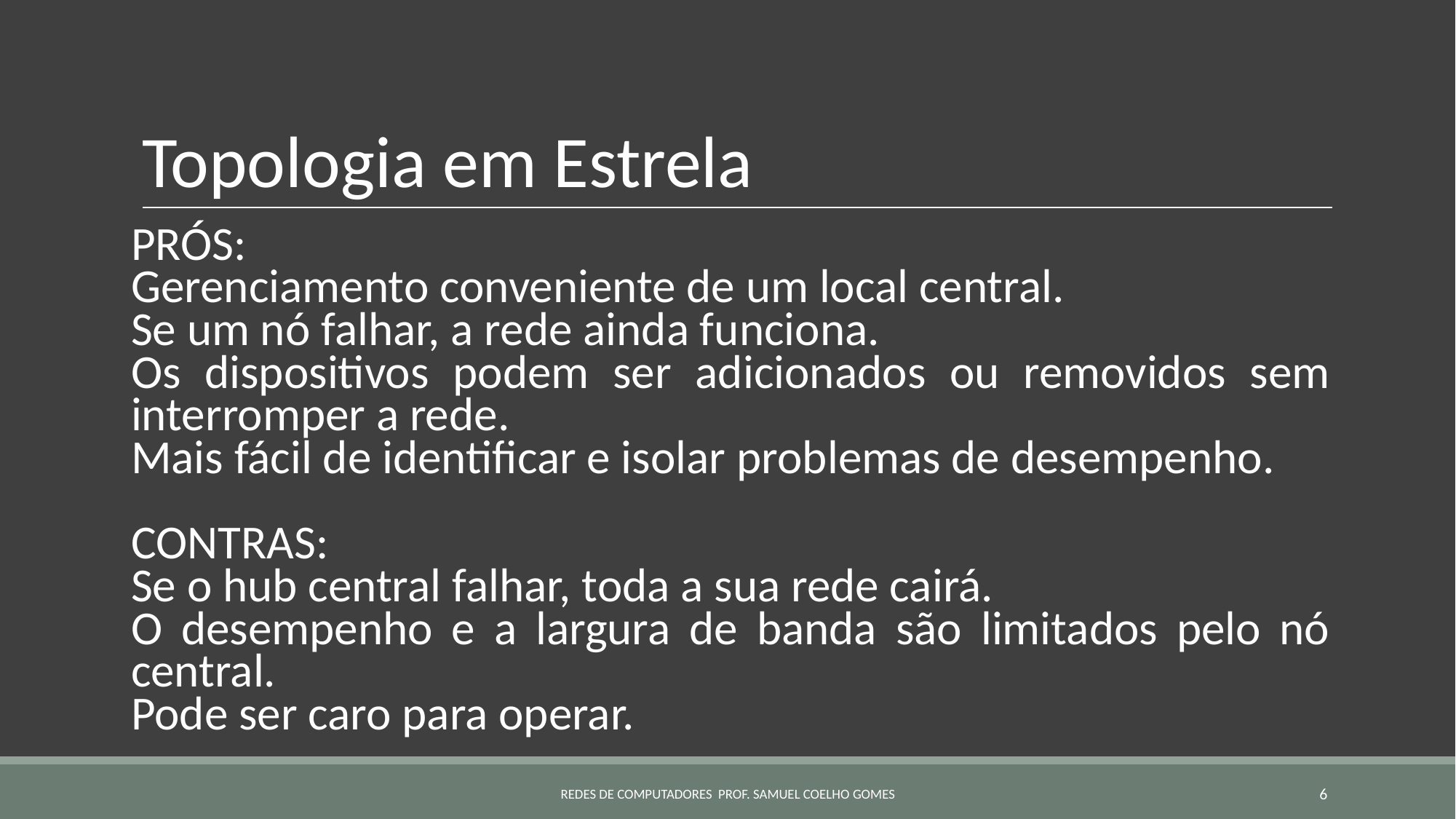

# Topologia em Estrela
PRÓS:
Gerenciamento conveniente de um local central.
Se um nó falhar, a rede ainda funciona.
Os dispositivos podem ser adicionados ou removidos sem interromper a rede.
Mais fácil de identificar e isolar problemas de desempenho.

CONTRAS:
Se o hub central falhar, toda a sua rede cairá.
O desempenho e a largura de banda são limitados pelo nó central.
Pode ser caro para operar.
REDES DE COMPUTADORES  PROF. SAMUEL COELHO GOMES
6